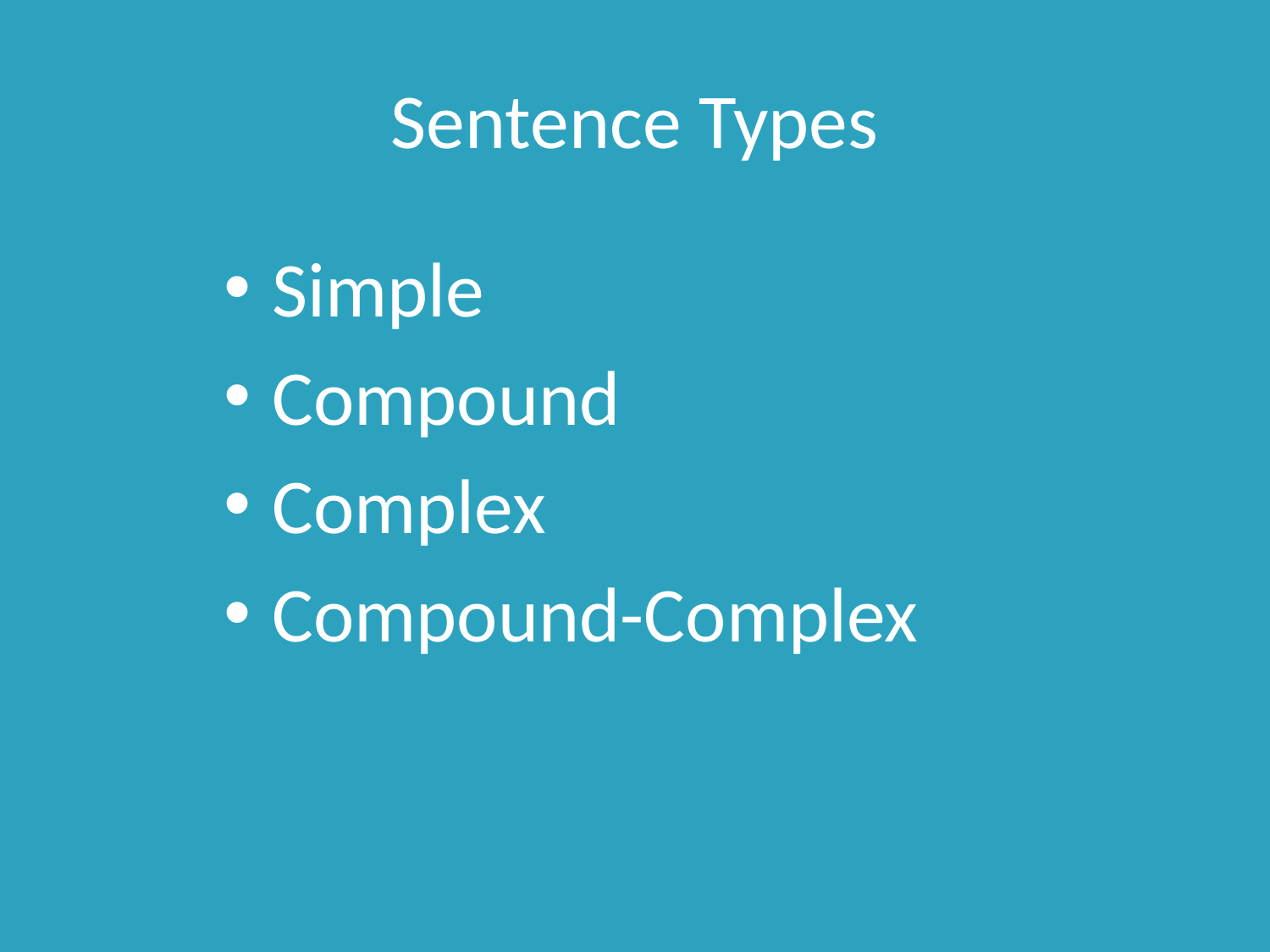

# Sentence Types
Simple
Compound
Complex
Compound-Complex